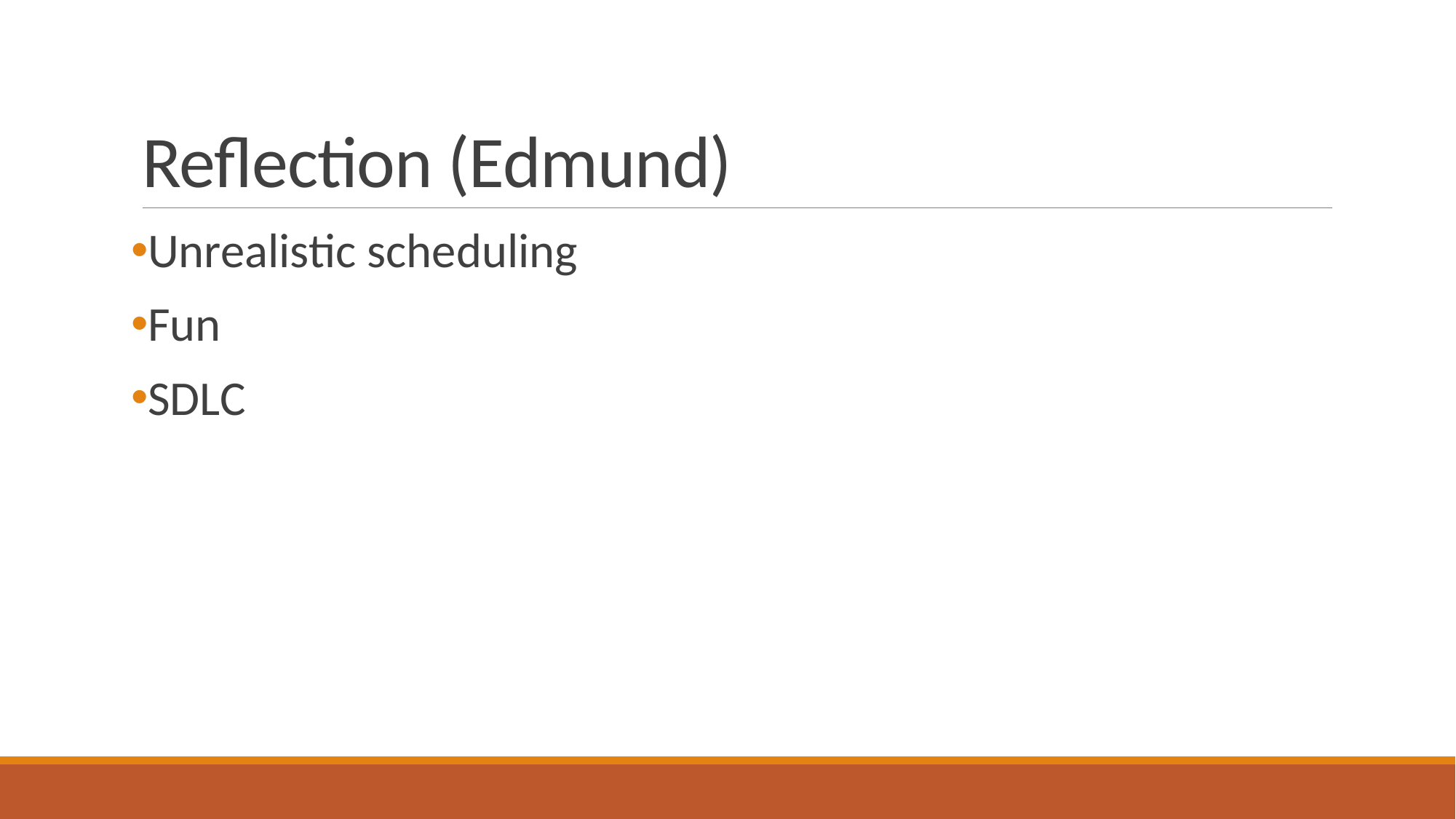

# Reflection (Edmund)
Unrealistic scheduling
Fun
SDLC